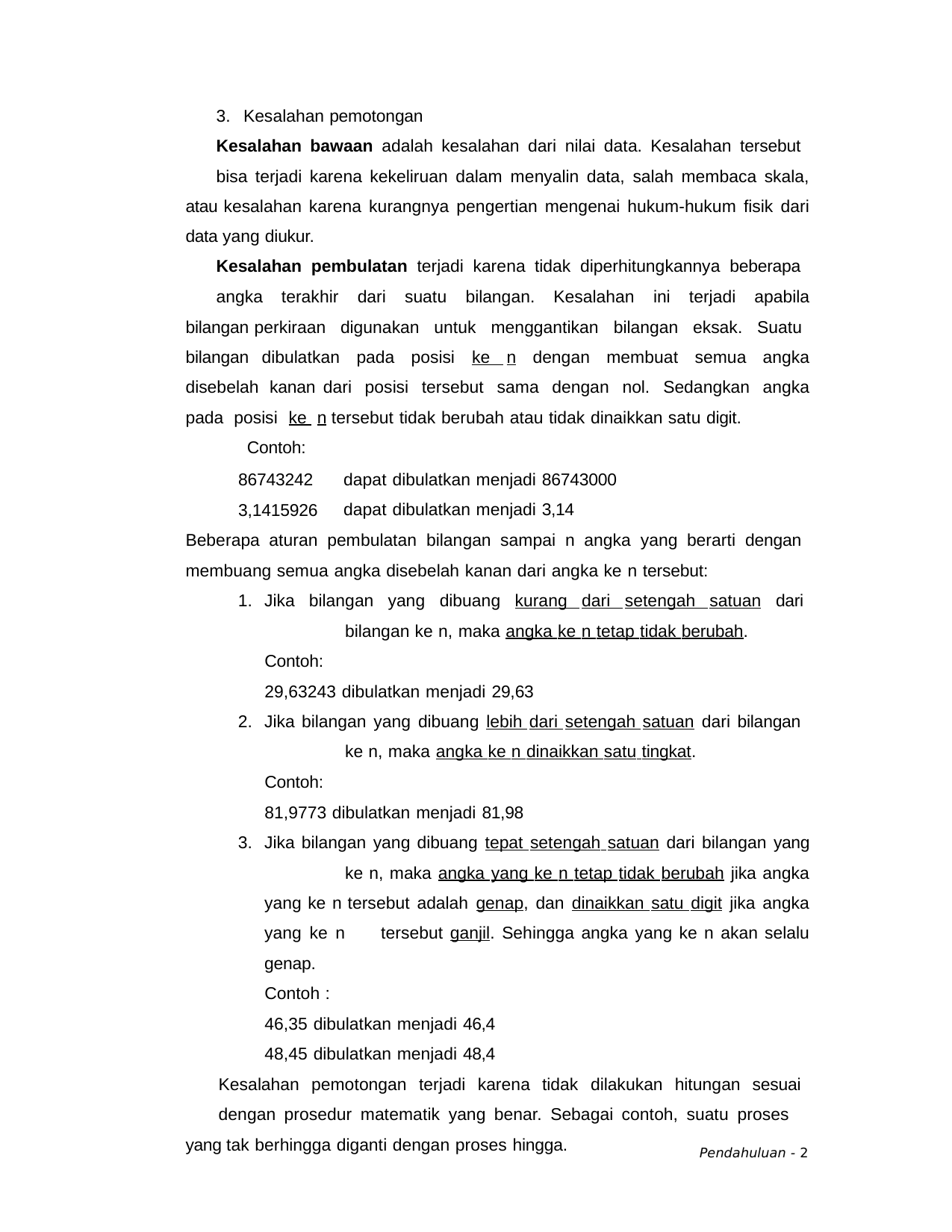

3.  Kesalahan pemotongan
Kesalahan bawaan adalah kesalahan dari nilai data. Kesalahan tersebut
bisa terjadi karena kekeliruan dalam menyalin data, salah membaca skala, atau kesalahan karena kurangnya pengertian mengenai hukum-hukum fisik dari data yang diukur.
Kesalahan pembulatan terjadi karena tidak diperhitungkannya beberapa
angka terakhir dari suatu bilangan. Kesalahan ini terjadi apabila bilangan perkiraan  digunakan  untuk  menggantikan  bilangan  eksak.  Suatu  bilangan dibulatkan pada posisi ke n dengan membuat semua angka disebelah kanan dari posisi tersebut sama dengan nol. Sedangkan angka pada posisi ke n tersebut tidak berubah atau tidak dinaikkan satu digit.
Contoh:
86743242
3,1415926
dapat dibulatkan menjadi 86743000 dapat dibulatkan menjadi 3,14
Beberapa aturan pembulatan bilangan sampai n angka yang berarti dengan membuang semua angka disebelah kanan dari angka ke n tersebut:
Jika  bilangan  yang  dibuang  kurang  dari  setengah  satuan  dari 	bilangan ke n, maka angka ke n tetap tidak berubah.
Contoh:
29,63243 dibulatkan menjadi 29,63
Jika bilangan yang dibuang lebih dari setengah satuan dari bilangan 	ke n, maka angka ke n dinaikkan satu tingkat.
Contoh:
81,9773 dibulatkan menjadi 81,98
Jika bilangan yang dibuang tepat setengah satuan dari bilangan yang 	ke n, maka angka yang ke n tetap tidak berubah jika angka yang ke n 	tersebut adalah genap, dan dinaikkan satu digit jika angka yang ke n 	tersebut ganjil. Sehingga angka yang ke n akan selalu genap.
Contoh :
46,35 dibulatkan menjadi 46,4
48,45 dibulatkan menjadi 48,4
Kesalahan pemotongan terjadi karena tidak dilakukan hitungan sesuai
dengan prosedur matematik yang benar. Sebagai contoh, suatu proses yang tak berhingga diganti dengan proses hingga.
Pendahuluan - 2